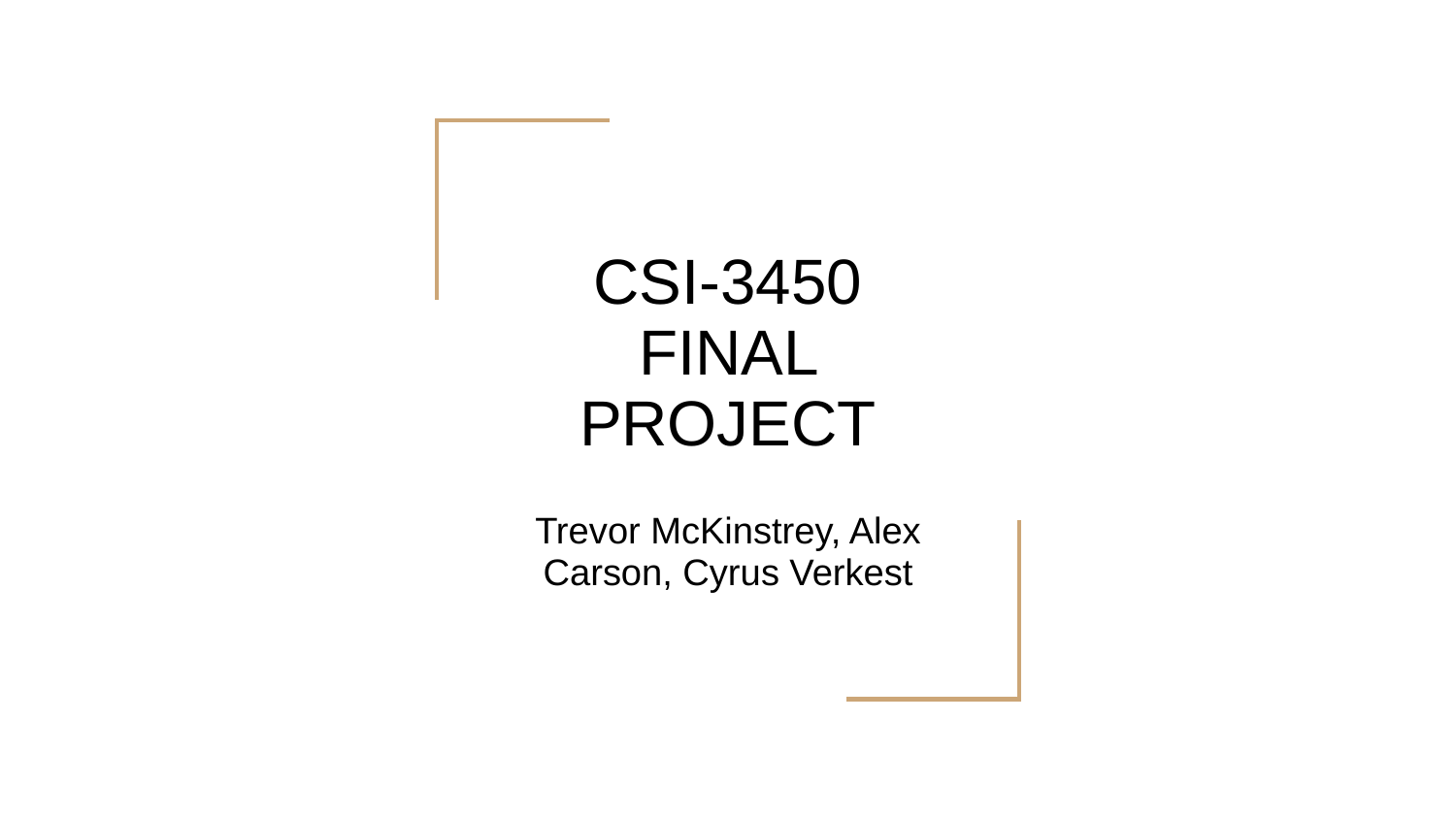

# CSI-3450 FINAL PROJECT
Trevor McKinstrey, Alex Carson, Cyrus Verkest